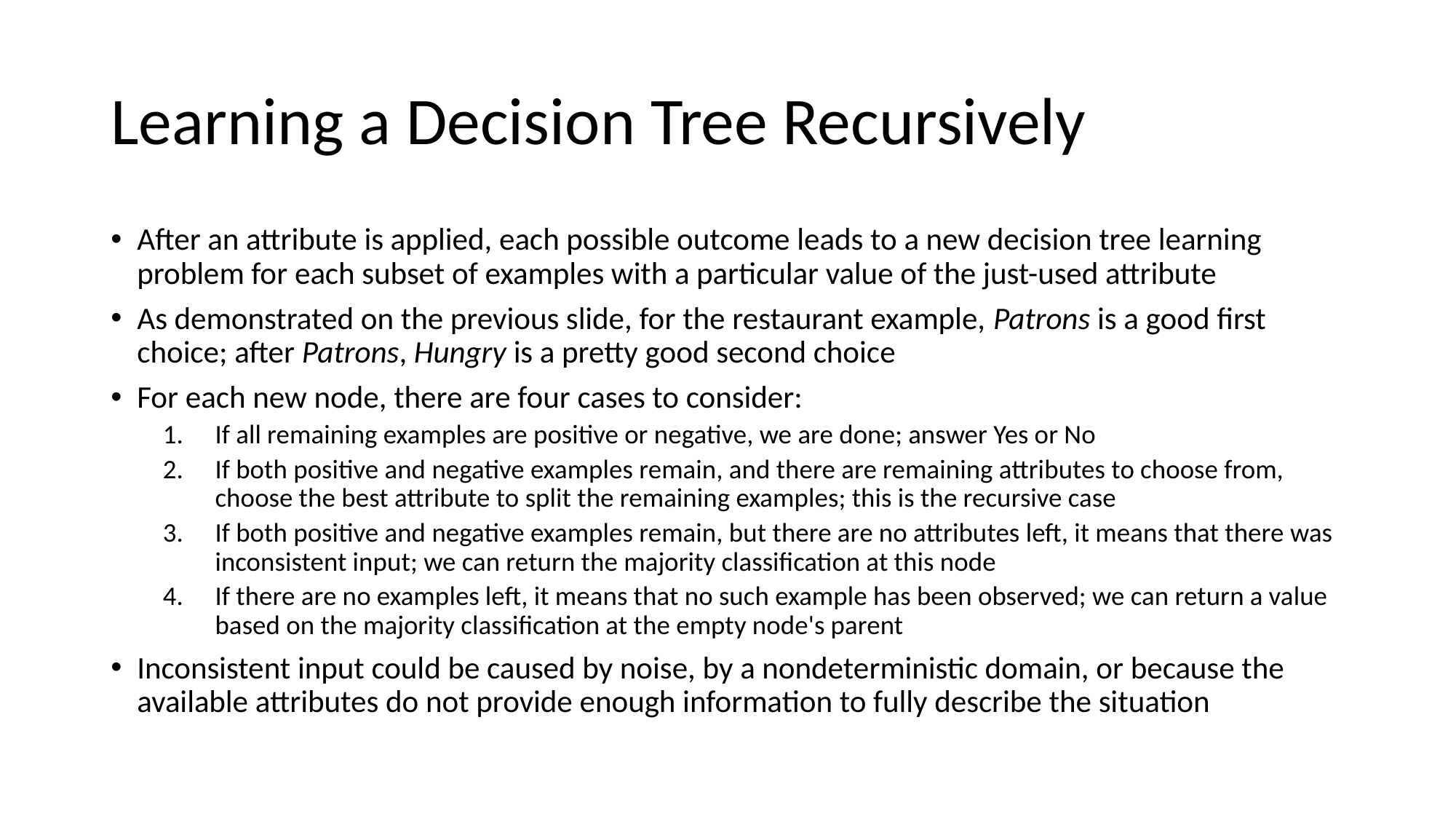

# Learning a Decision Tree Recursively
After an attribute is applied, each possible outcome leads to a new decision tree learning problem for each subset of examples with a particular value of the just-used attribute
As demonstrated on the previous slide, for the restaurant example, Patrons is a good first choice; after Patrons, Hungry is a pretty good second choice
For each new node, there are four cases to consider:
If all remaining examples are positive or negative, we are done; answer Yes or No
If both positive and negative examples remain, and there are remaining attributes to choose from, choose the best attribute to split the remaining examples; this is the recursive case
If both positive and negative examples remain, but there are no attributes left, it means that there was inconsistent input; we can return the majority classification at this node
If there are no examples left, it means that no such example has been observed; we can return a value based on the majority classification at the empty node's parent
Inconsistent input could be caused by noise, by a nondeterministic domain, or because the available attributes do not provide enough information to fully describe the situation